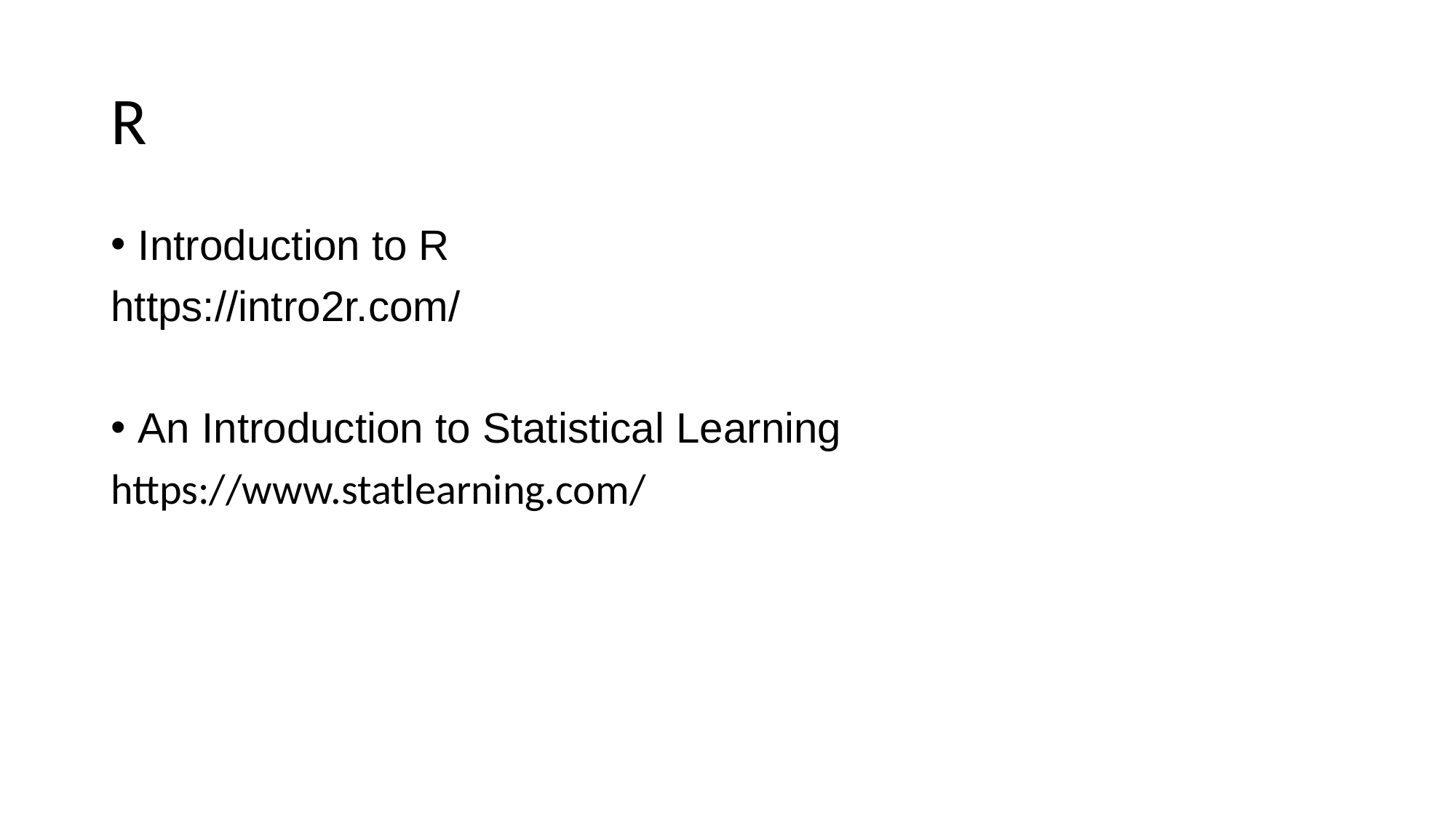

# R
Introduction to R
https://intro2r.com/

An Introduction to Statistical Learning
https://www.statlearning.com/